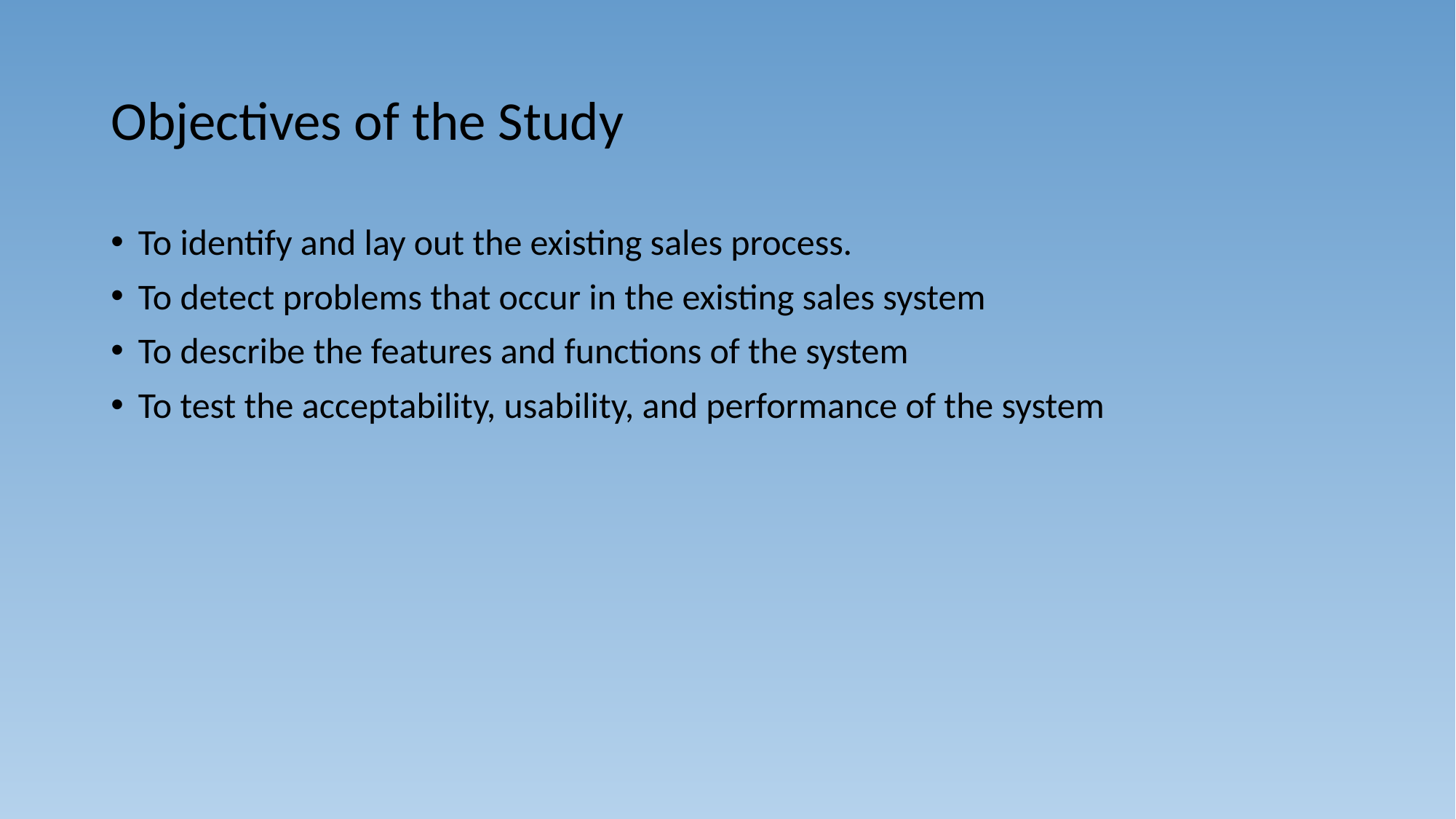

# Objectives of the Study
To identify and lay out the existing sales process.
To detect problems that occur in the existing sales system
To describe the features and functions of the system
To test the acceptability, usability, and performance of the system